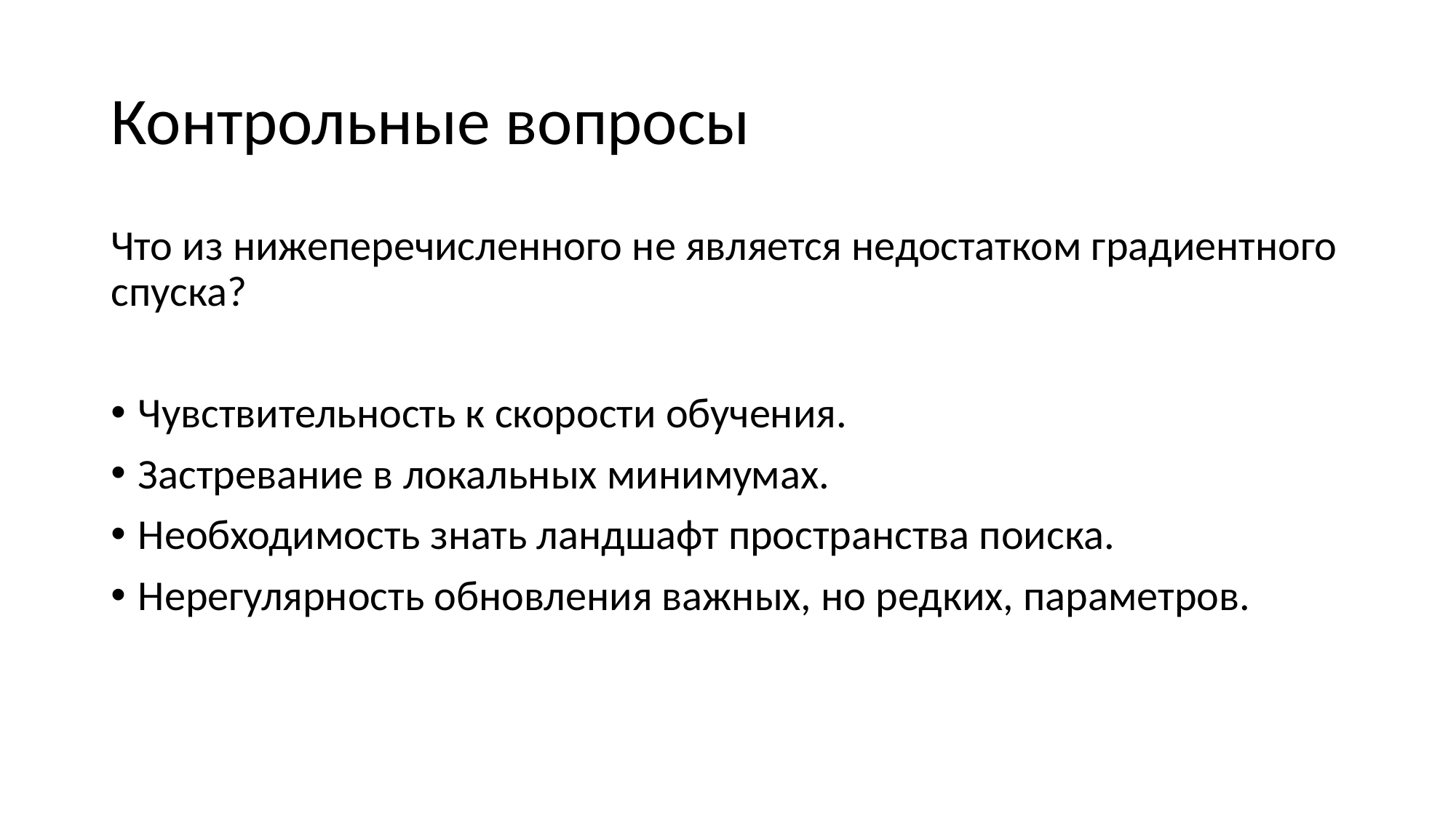

# Контрольные вопросы
Что из нижеперечисленного не является недостатком градиентного спуска?

Чувствительность к скорости обучения.
Застревание в локальных минимумах.
Необходимость знать ландшафт пространства поиска.
Нерегулярность обновления важных, но редких, параметров.